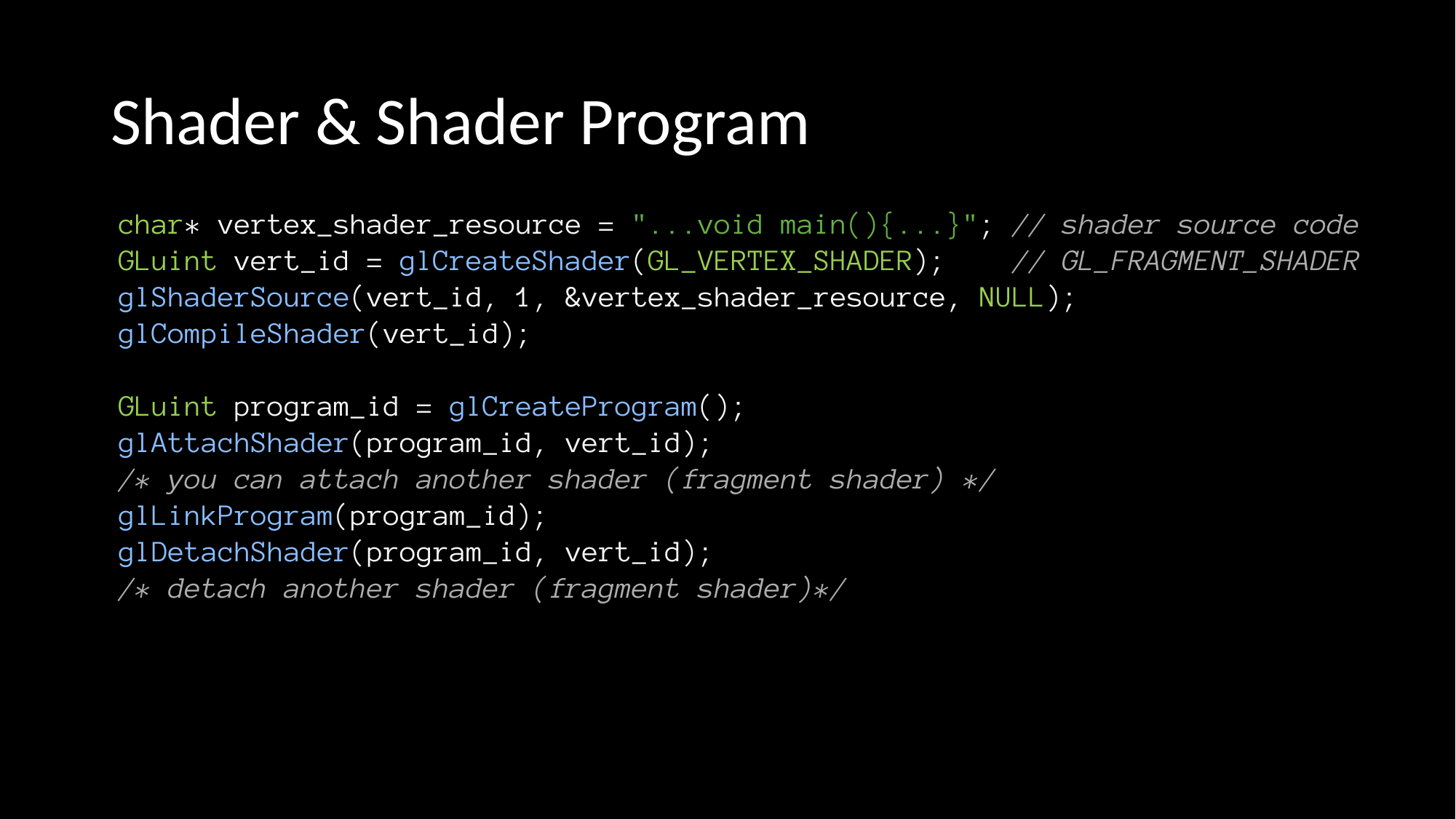

# Shader & Shader Program

char* vertex_shader_resource = "...void main(){...}"; // shader source code
GLuint vert_id = glCreateShader(GL_VERTEX_SHADER);    // GL_FRAGMENT_SHADER
glShaderSource(vert_id, 1, &vertex_shader_resource, NULL);
glCompileShader(vert_id);

GLuint program_id = glCreateProgram();
glAttachShader(program_id, vert_id);
/* you can attach another shader (fragment shader) */
glLinkProgram(program_id);
glDetachShader(program_id, vert_id);
/* detach another shader (fragment shader)*/